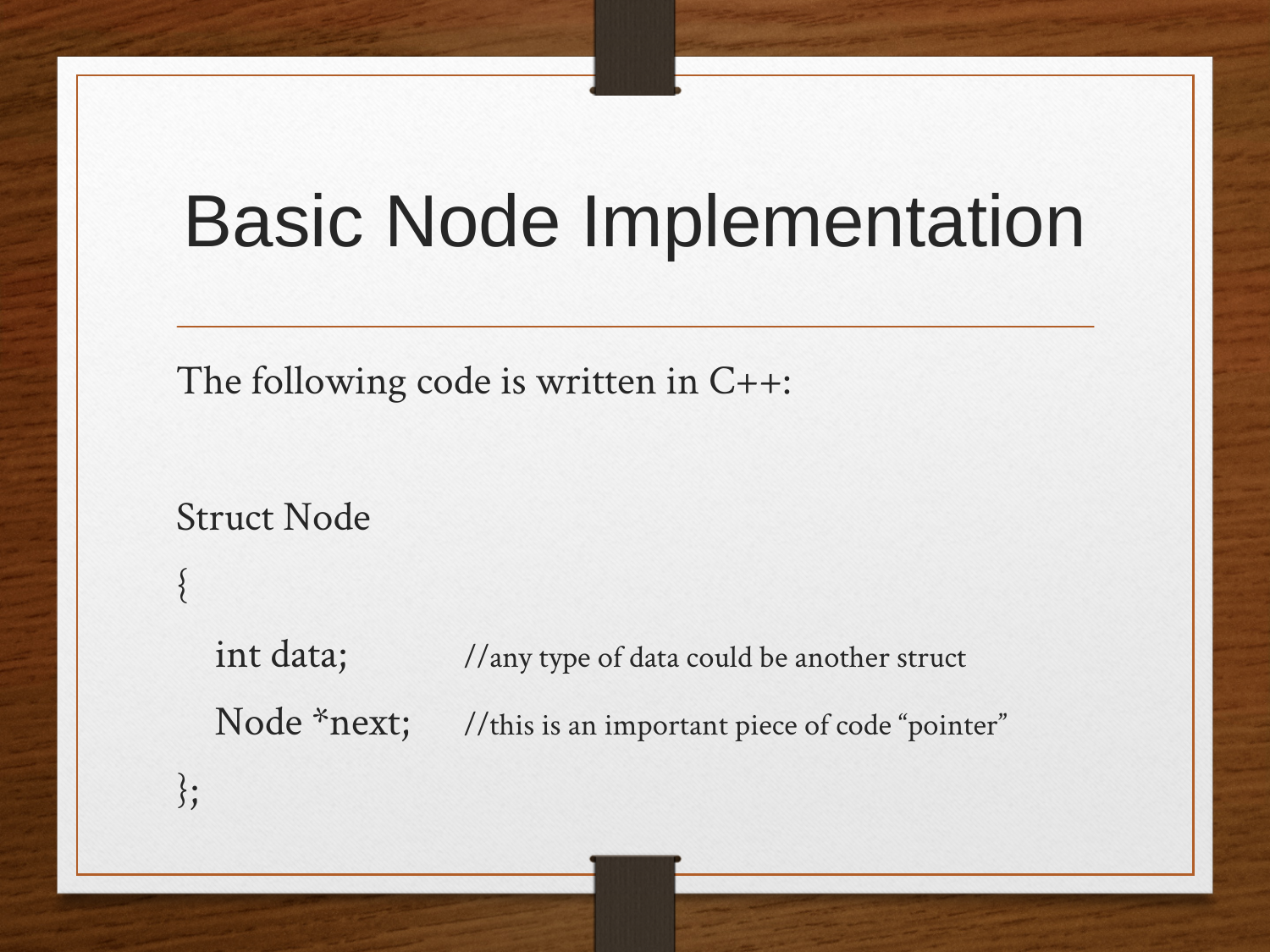

# Basic Node Implementation
The following code is written in C++:

Struct Node
{
	int data;			//any type of data could be another struct
	Node *next;		//this is an important piece of code “pointer”
};